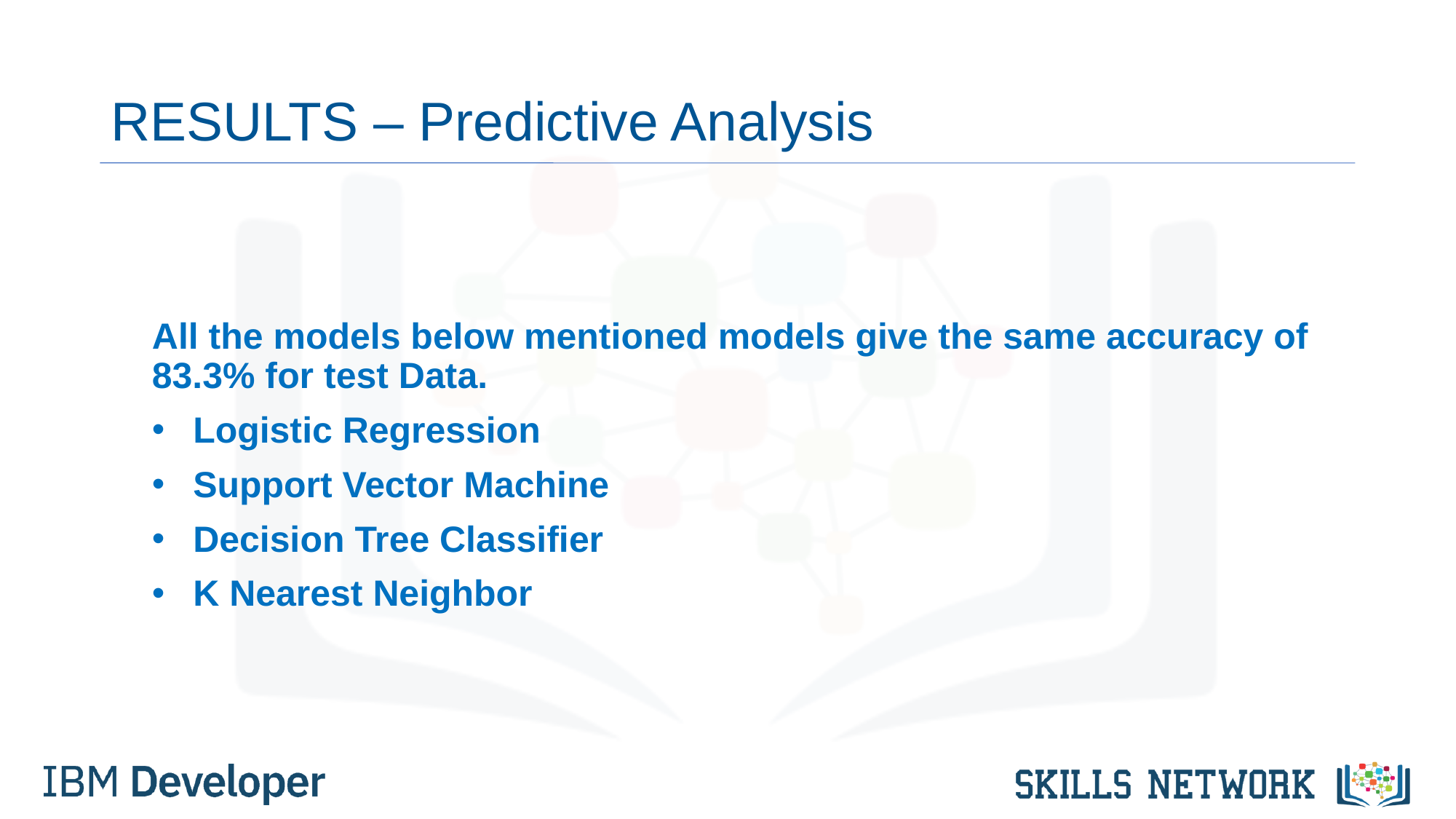

# RESULTS – Predictive Analysis

All the models below mentioned models give the same accuracy of 83.3% for test Data.
Logistic Regression
Support Vector Machine
Decision Tree Classifier
K Nearest Neighbor